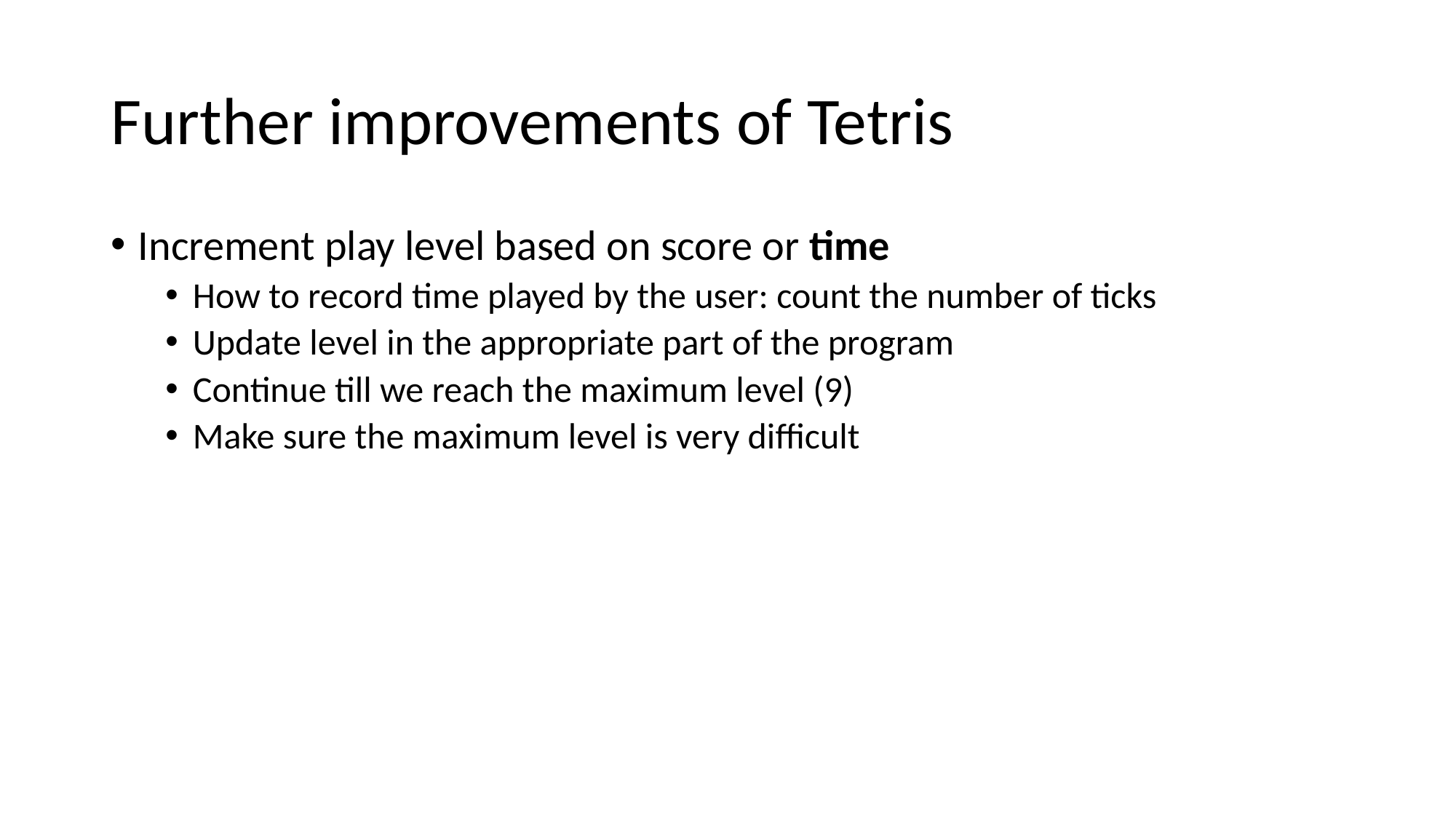

# Further improvements of Tetris
Increment play level based on score or time
How to record time played by the user: count the number of ticks
Update level in the appropriate part of the program
Continue till we reach the maximum level (9)
Make sure the maximum level is very difficult